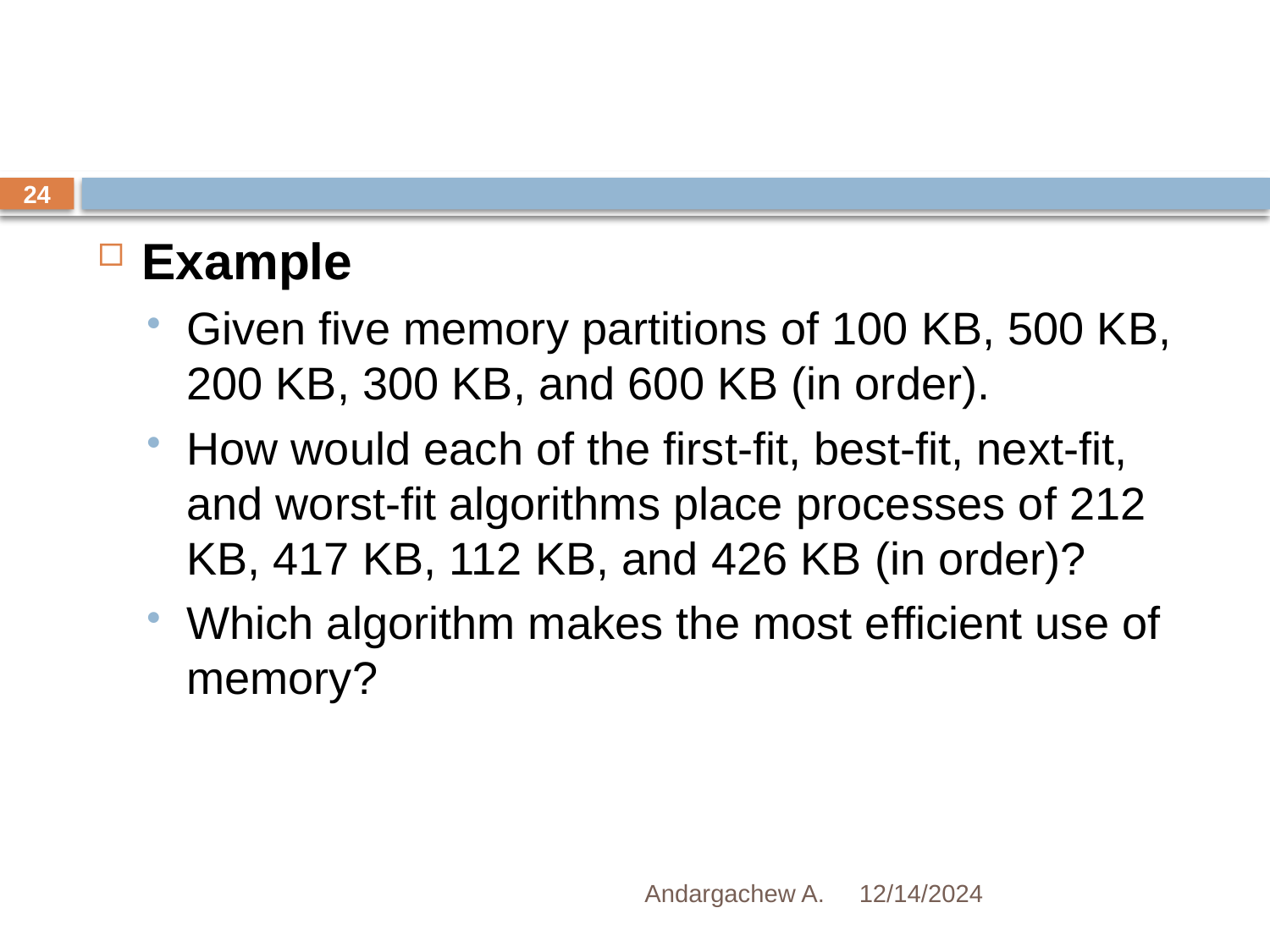

#
24
Example
Given five memory partitions of 100 KB, 500 KB, 200 KB, 300 KB, and 600 KB (in order).
How would each of the first-fit, best-fit, next-fit, and worst-fit algorithms place processes of 212 KB, 417 KB, 112 KB, and 426 KB (in order)?
Which algorithm makes the most efficient use of memory?

Andargachew A.
12/14/2024